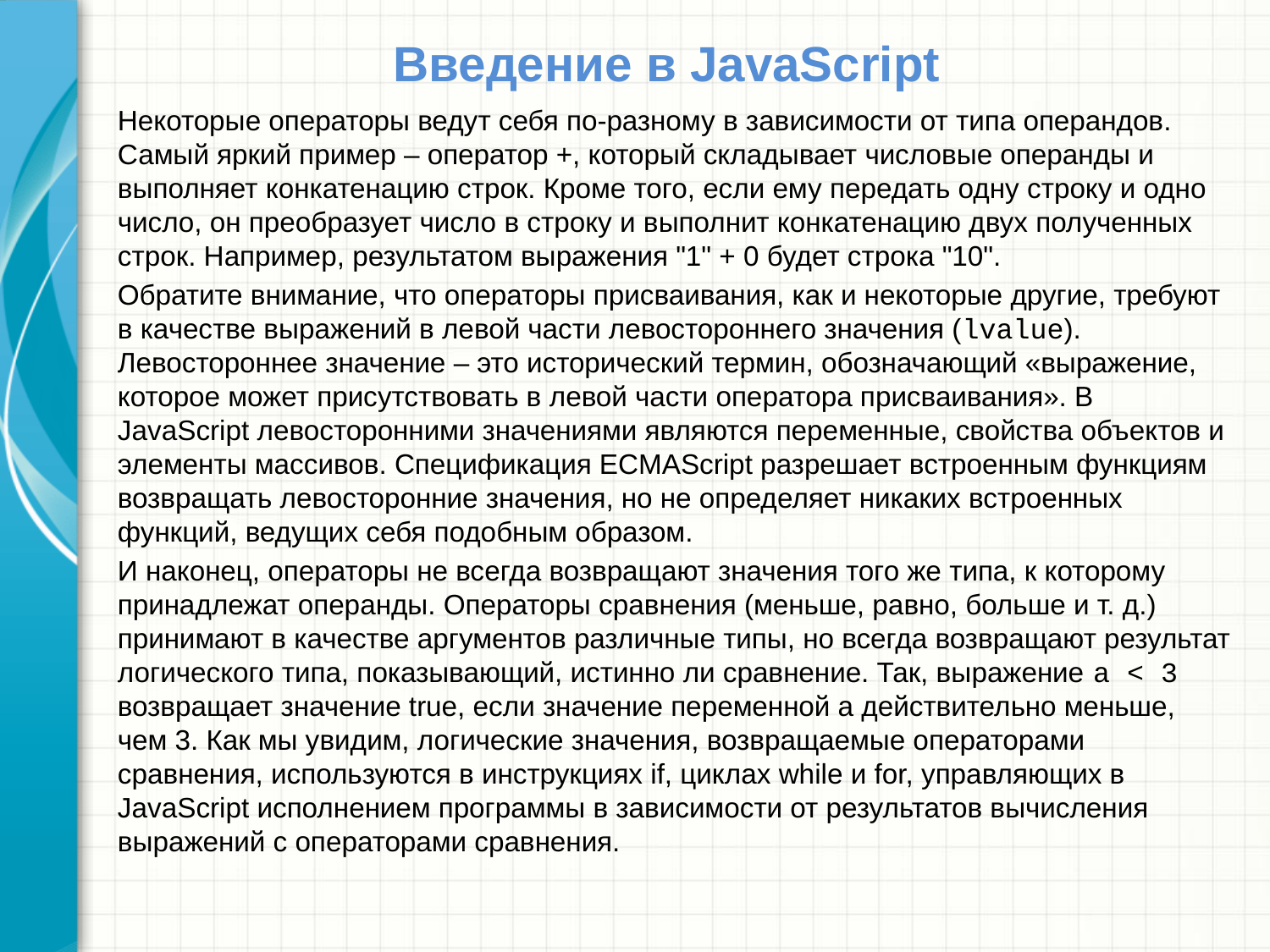

# Введение в JavaScript
Некоторые операторы ведут себя по-разному в зависимости от типа операндов. Самый яркий пример – оператор +, который складывает числовые операнды и выполняет конкатенацию строк. Кроме того, если ему передать одну строку и одно число, он преобразует число в строку и выполнит конкатенацию двух полученных строк. Например, результатом выражения "1" + 0 будет строка "10".
Обратите внимание, что операторы присваивания, как и некоторые другие, требуют в качестве выражений в левой части левостороннего значения (lvalue). Левостороннее значение – это исторический термин, обозначающий «выражение, которое может присутствовать в левой части оператора присваивания». В JavaScript левосторонними значениями являются переменные, свойства объектов и элементы массивов. Спецификация ECMAScript разрешает встроенным функциям возвращать левосторонние значения, но не определяет никаких встроенных функций, ведущих себя подобным образом.
И наконец, операторы не всегда возвращают значения того же типа, к которому принадлежат операнды. Операторы сравнения (меньше, равно, больше и т. д.) принимают в качестве аргументов различные типы, но всегда возвращают результат логического типа, показывающий, истинно ли сравнение. Так, выражение a < 3 возвращает значение true, если значение переменной a действительно меньше, чем 3. Как мы увидим, логические значения, возвращаемые операторами сравнения, используются в инструкциях if, циклах while и for, управляющих в JavaScript исполнением программы в зависимости от результатов вычисления выражений с операторами сравнения.